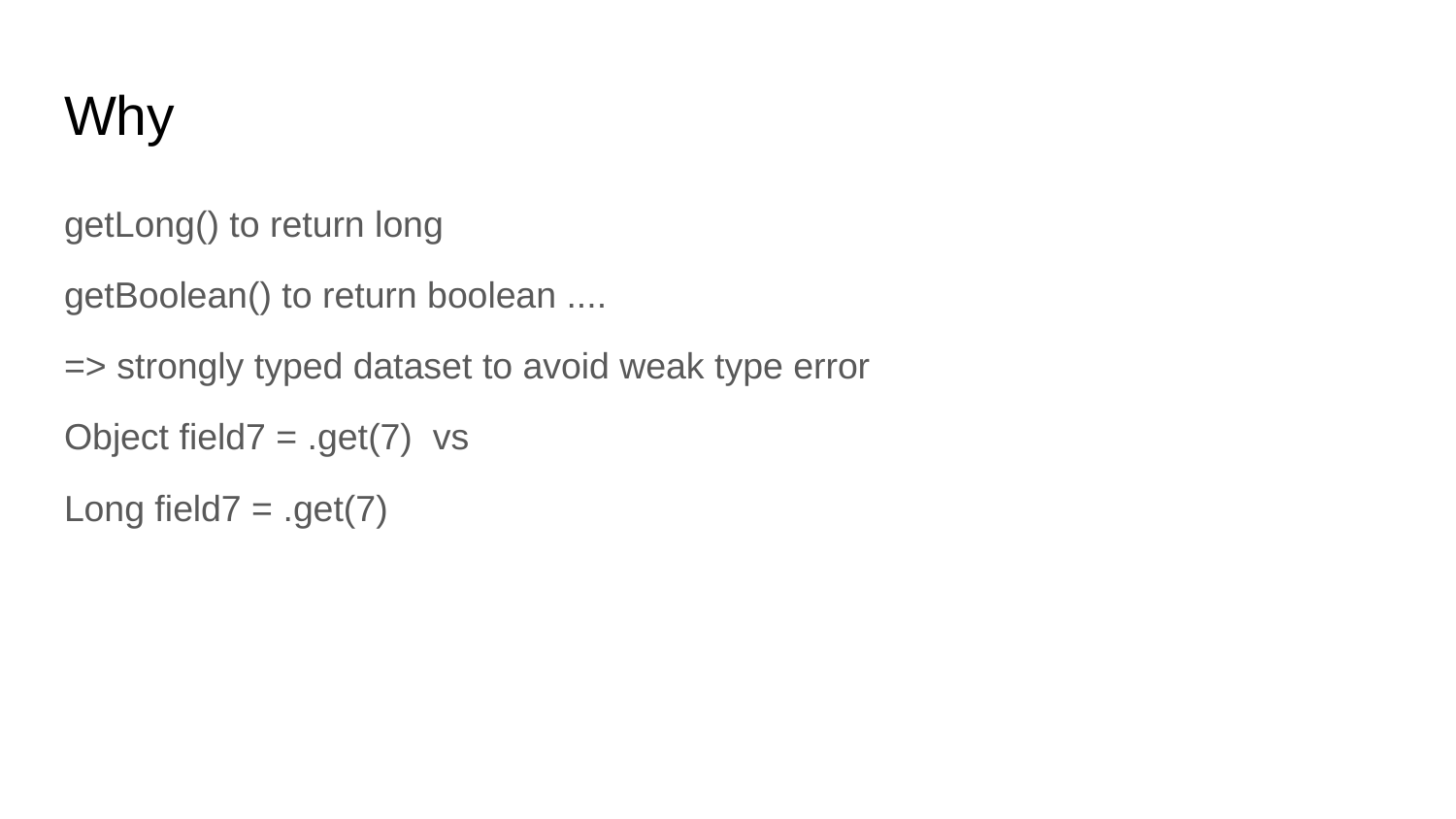

# Why
getLong() to return long
getBoolean() to return boolean ....
=> strongly typed dataset to avoid weak type error
Object field7 = .get(7)  vs
Long field7 = .get(7)